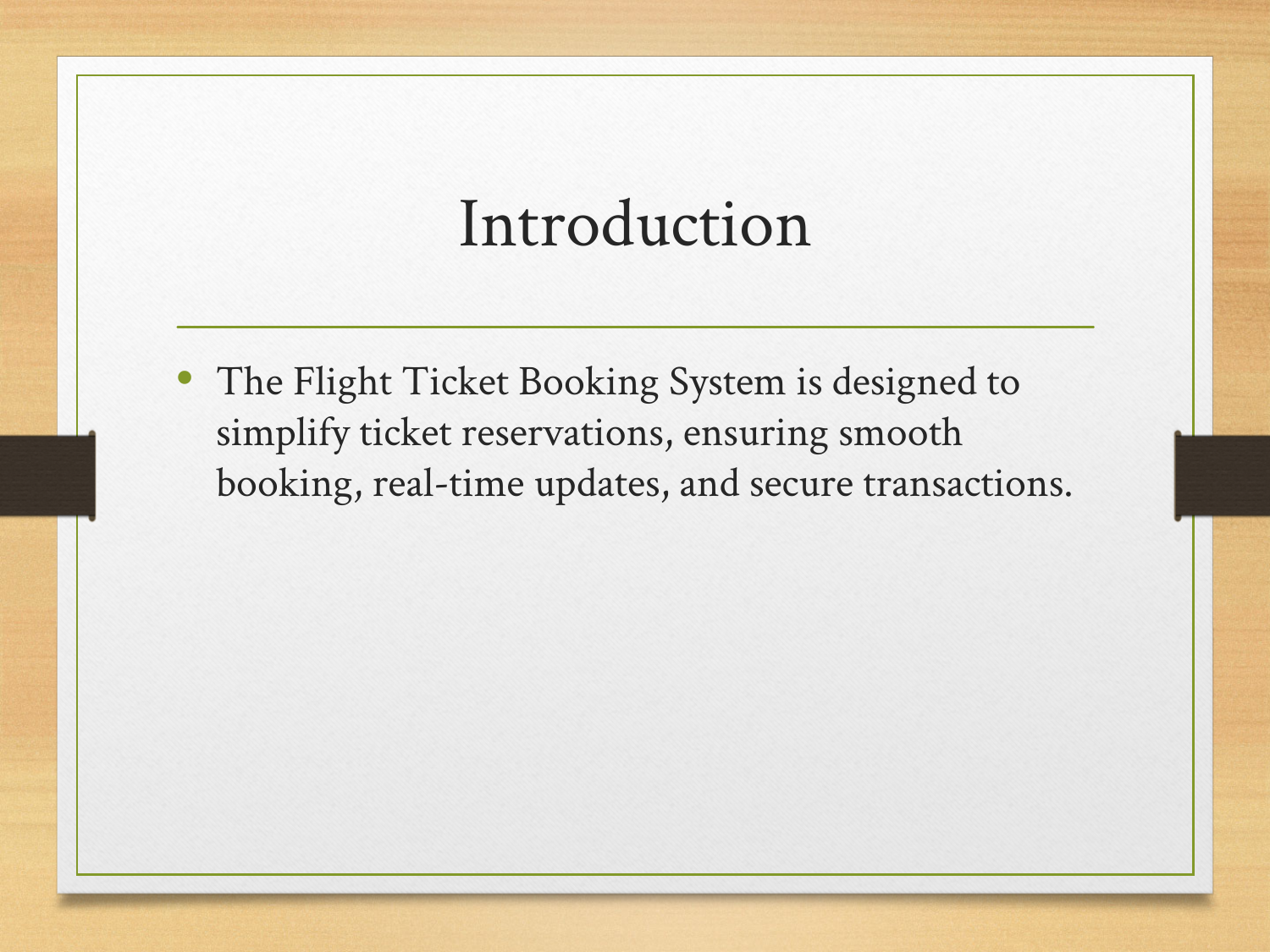

# Introduction
The Flight Ticket Booking System is designed to simplify ticket reservations, ensuring smooth booking, real-time updates, and secure transactions.